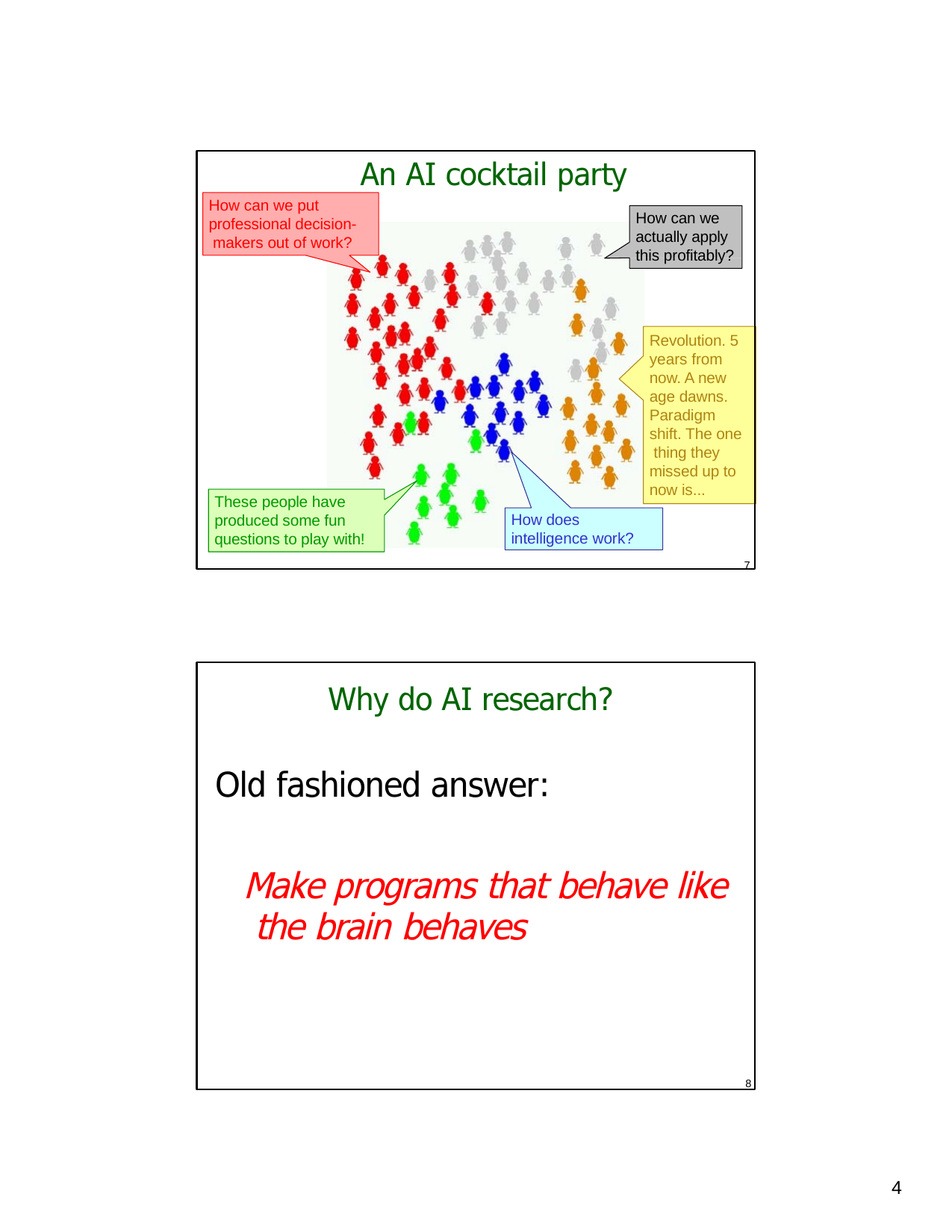

An AI cocktail party

How can we put  professional decision-  makers out of work?

How can we  actually apply  this profitably?

Revolution. 5  years from  now. A new  age dawns.  Paradigm  shift. The one  thing they  missed up to  now is...

These people have  produced some fun  questions to play with!
How does  intelligence work?
7
Why do AI research?

Old fashioned answer:

Make programs that behave like  the brain behaves

8
4